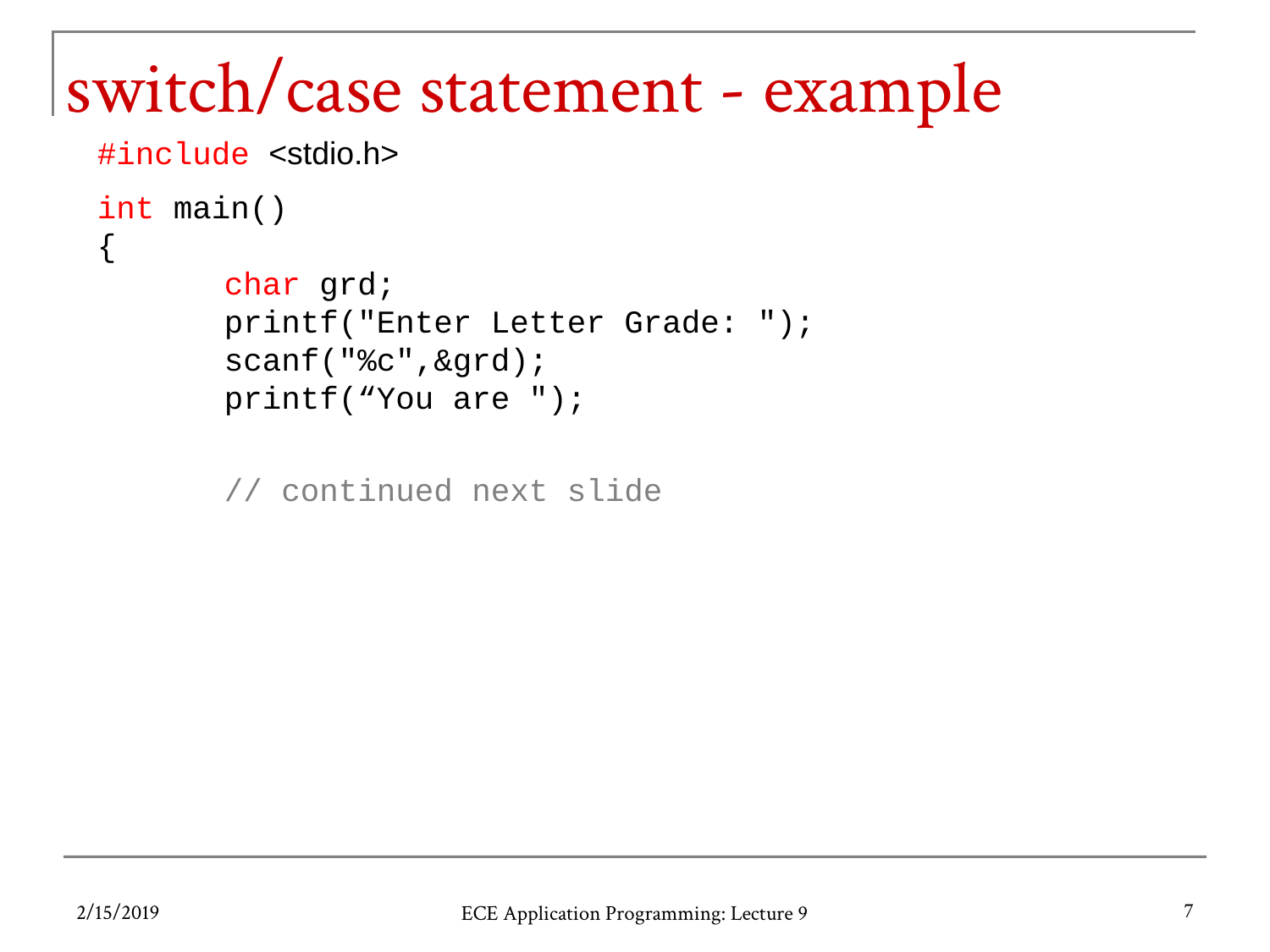

# switch/case statement - example
#include <stdio.h>
int main()
{
	char grd;
	printf("Enter Letter Grade: ");
	scanf("%c",&grd);
	printf(“You are ");
	// continued next slide

2/15/2019
7
ECE Application Programming: Lecture 9